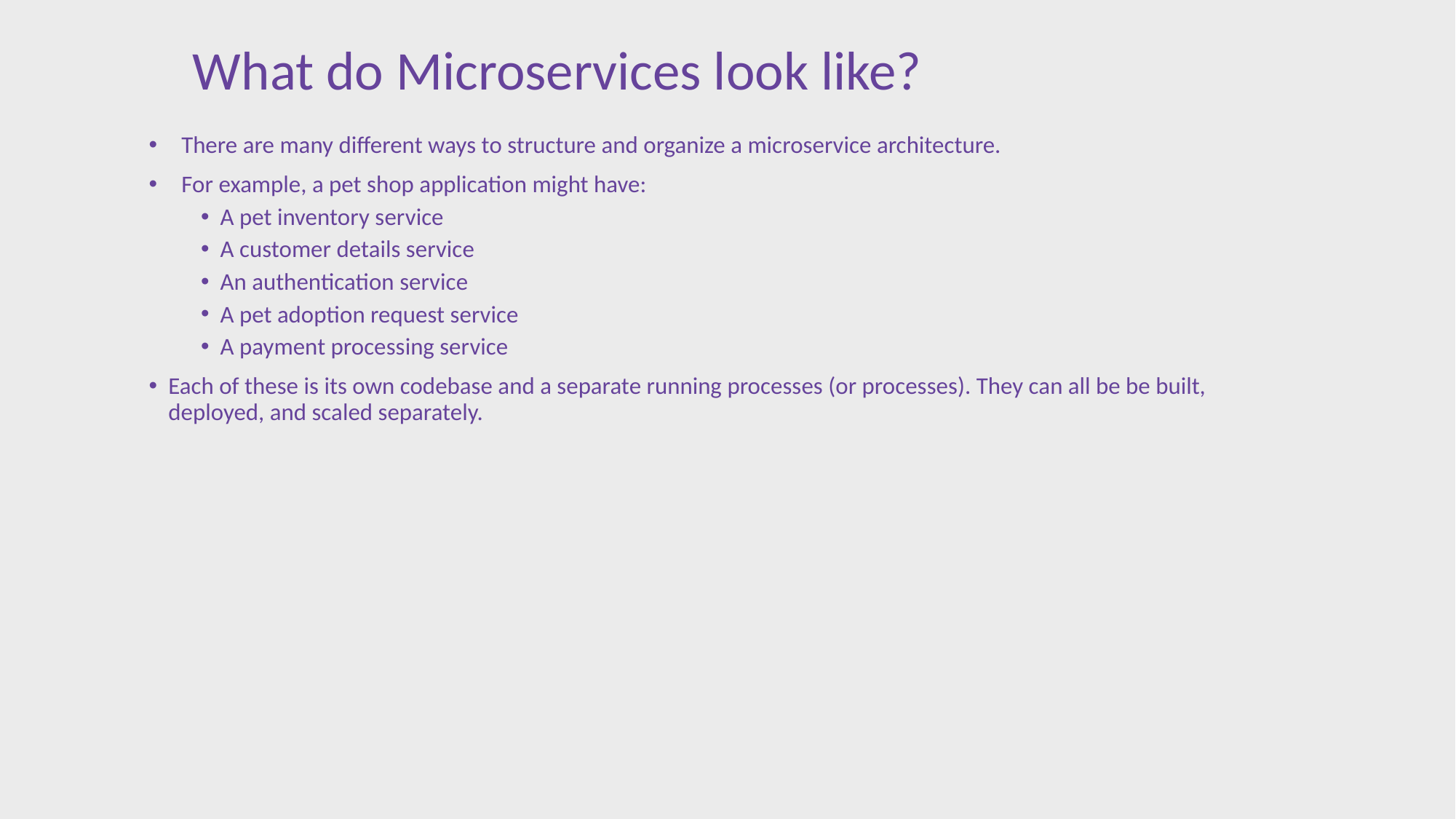

# What do Microservices look like?
There are many different ways to structure and organize a microservice architecture.
For example, a pet shop application might have:
A pet inventory service
A customer details service
An authentication service
A pet adoption request service
A payment processing service
Each of these is its own codebase and a separate running processes (or processes). They can all be be built, deployed, and scaled separately.